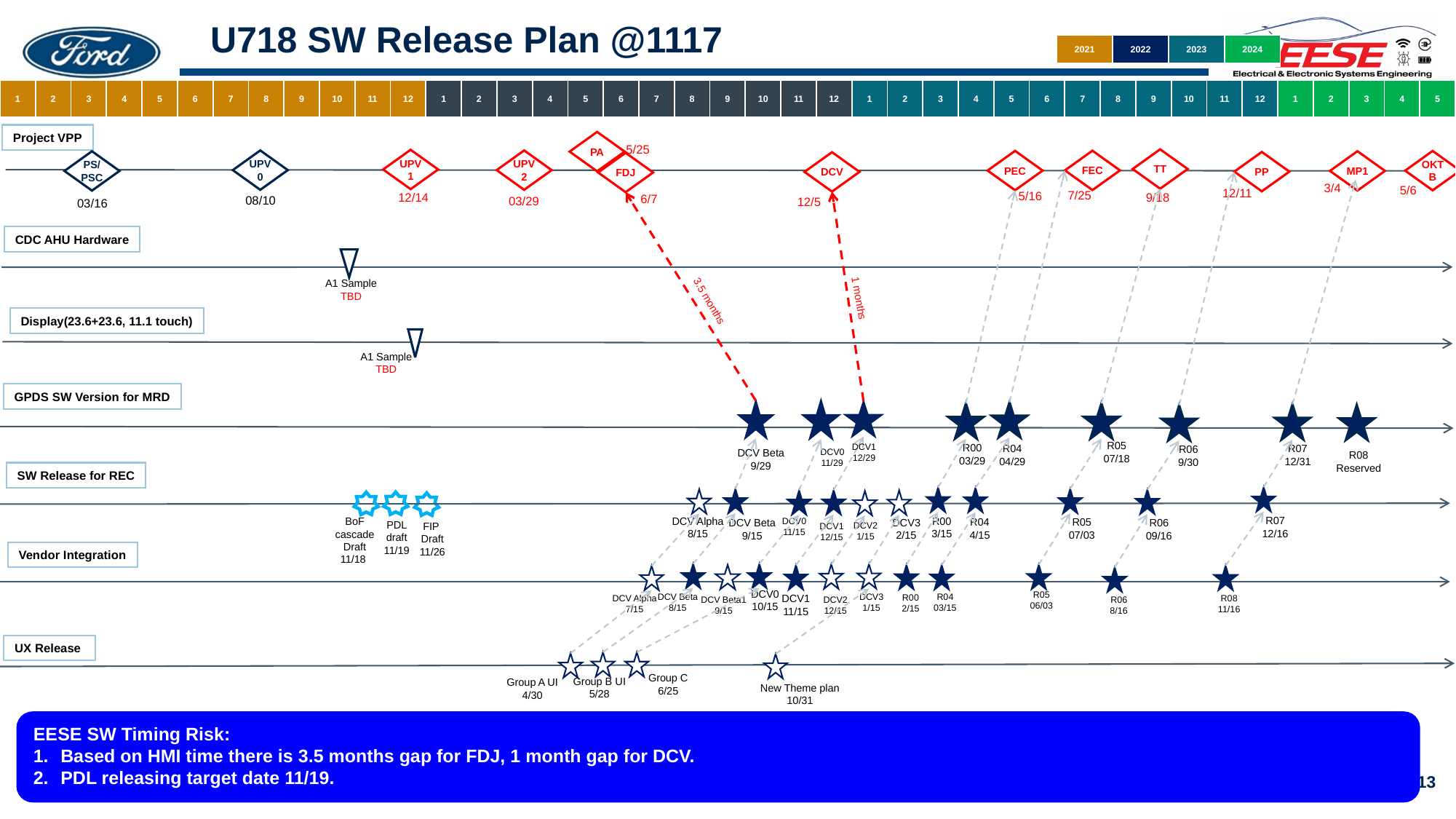

# U718 SW Release Plan @1117
| 2021 | 2022 | 2023 | 2024 |
| --- | --- | --- | --- |
| 1 | 2 | 3 | 4 | 5 | 6 | 7 | 8 | 9 | 10 | 11 | 12 | 1 | 2 | 3 | 4 | 5 | 6 | 7 | 8 | 9 | 10 | 11 | 12 | 1 | 2 | 3 | 4 | 5 | 6 | 7 | 8 | 9 | 10 | 11 | 12 | 1 | 2 | 3 | 4 | 5 |
| --- | --- | --- | --- | --- | --- | --- | --- | --- | --- | --- | --- | --- | --- | --- | --- | --- | --- | --- | --- | --- | --- | --- | --- | --- | --- | --- | --- | --- | --- | --- | --- | --- | --- | --- | --- | --- | --- | --- | --- | --- |
Project VPP
PA
5/25
TT
9/18
UPV1
12/14
UPV0
08/10
UPV2
03/29
FEC
7/25
PEC
5/16
OKTB
5/6
MP1
3/4
PS/PSC
03/16
PP
12/11
DCV
12/5
FDJ
6/7
CDC AHU Hardware

A1 Sample
TBD
1 months
3.5 months
Display(23.6+23.6, 11.1 touch)

A1 Sample
TBD
GPDS SW Version for MRD

DCV0
11/29

DCV Beta
9/29

DCV1
12/29

R05
07/18

R00
03/29

R04
04/29

R07
12/31
R06
9/30

R08
Reserved
SW Release for REC

R07
12/16

R00
3/15

R04
4/15

R05
07/03

DCV Beta
9/15

DCV Alpha
8/15

R06
09/16

DCV3
2/15

BoF cascade
Draft 11/18
DCV0
11/15
PDL draft 11/19
FIP
Draft
11/26
DCV2
1/15
DCV1
12/15
Vendor Integration

DCV Beta
8/15

DCV0
10/15

DCV3
1/15

DCV2
12/15

R05
06/03

R00
2/15

R04
03/15

DCV1
11/15

R08
11/16

DCV Alpha
7/15

R06
8/16
DCV Beta1
9/15
UX Release

Group C
6/25
Group B UI
5/28
Group A UI
4/30
New Theme plan
10/31
EESE SW Timing Risk:
Based on HMI time there is 3.5 months gap for FDJ, 1 month gap for DCV.
PDL releasing target date 11/19.